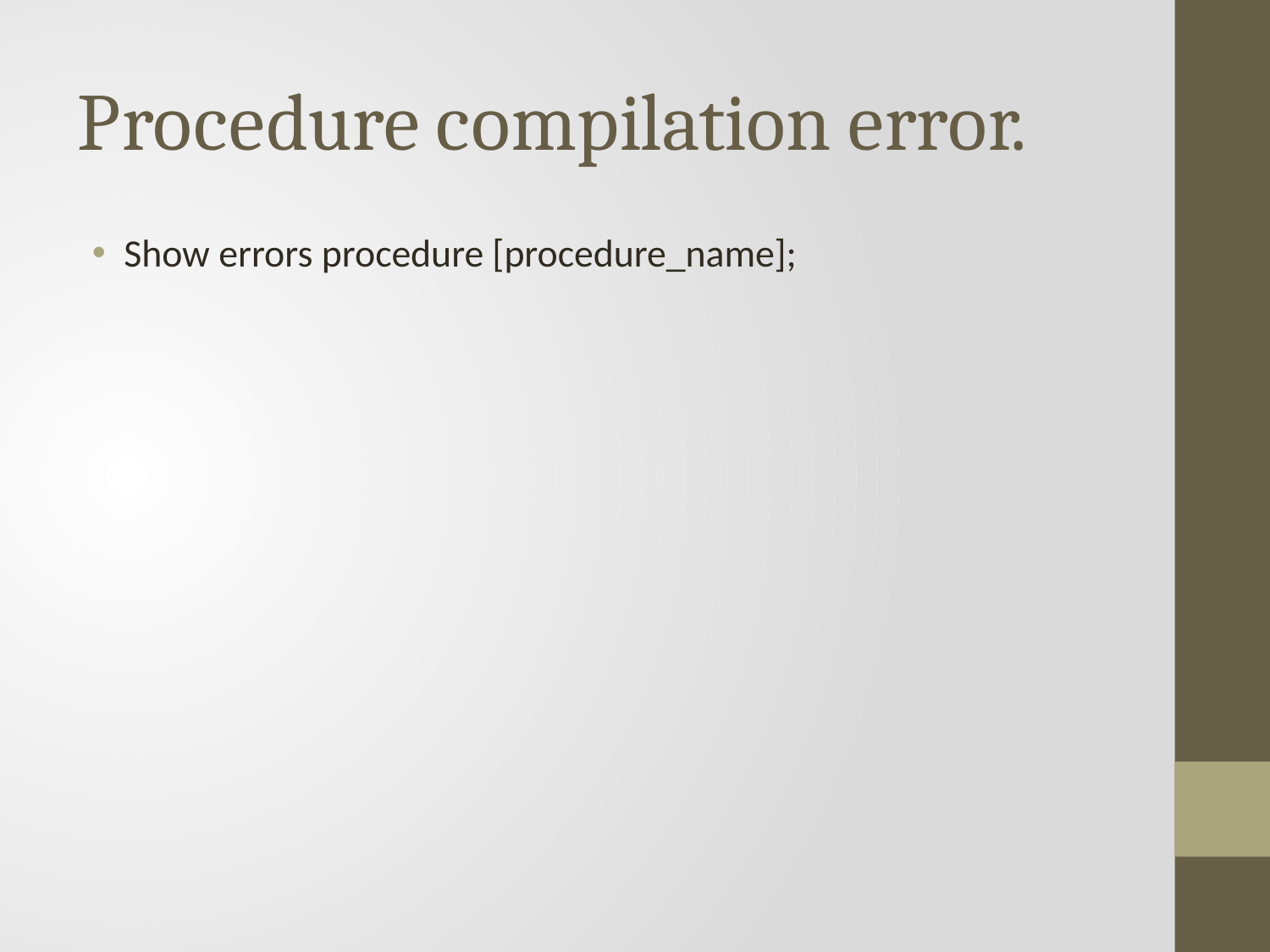

# Procedure compilation error.
Show errors procedure [procedure_name];